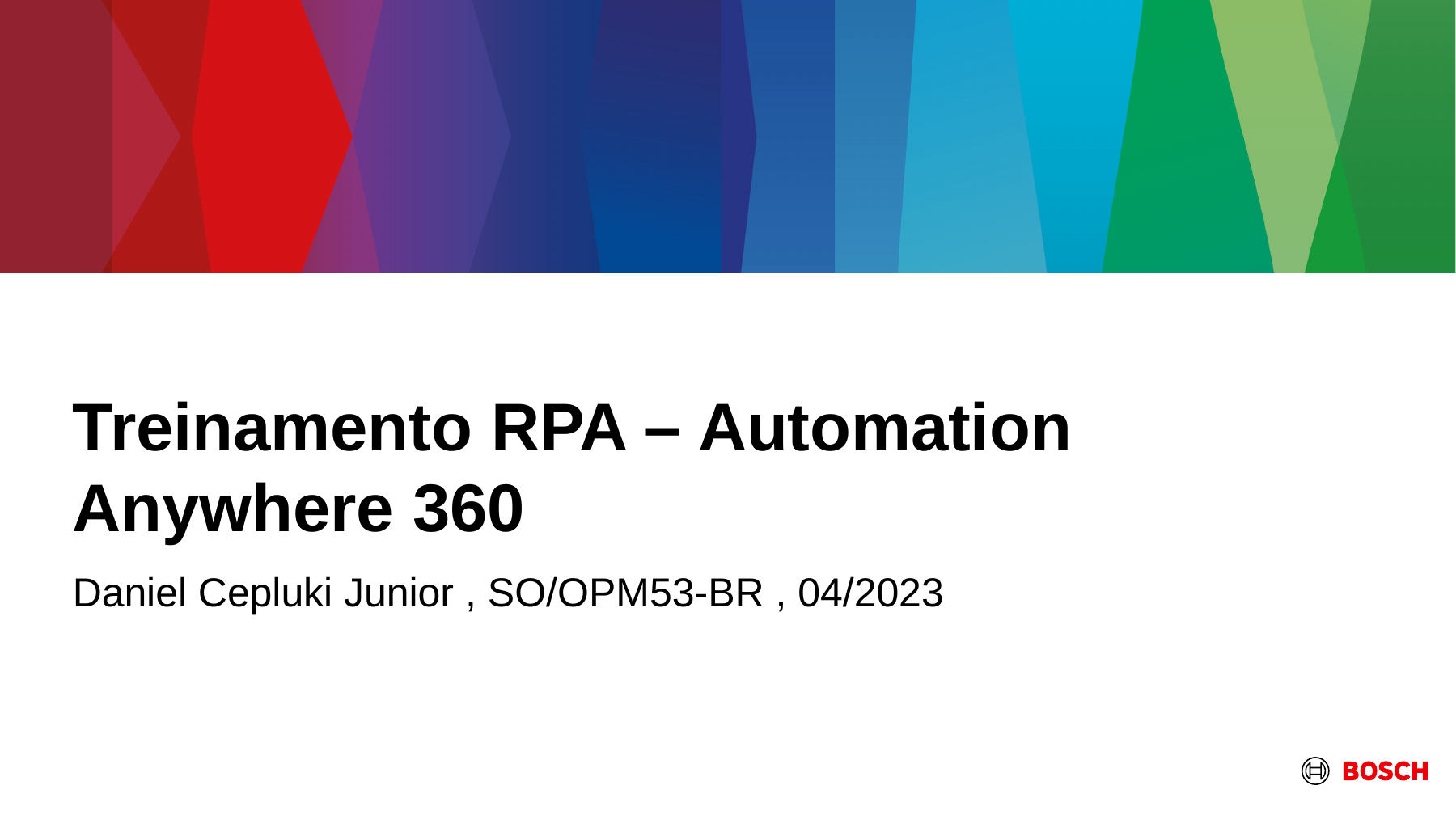

# Treinamento RPA – Automation Anywhere 360
Daniel Cepluki Junior , SO/OPM53-BR , 04/2023